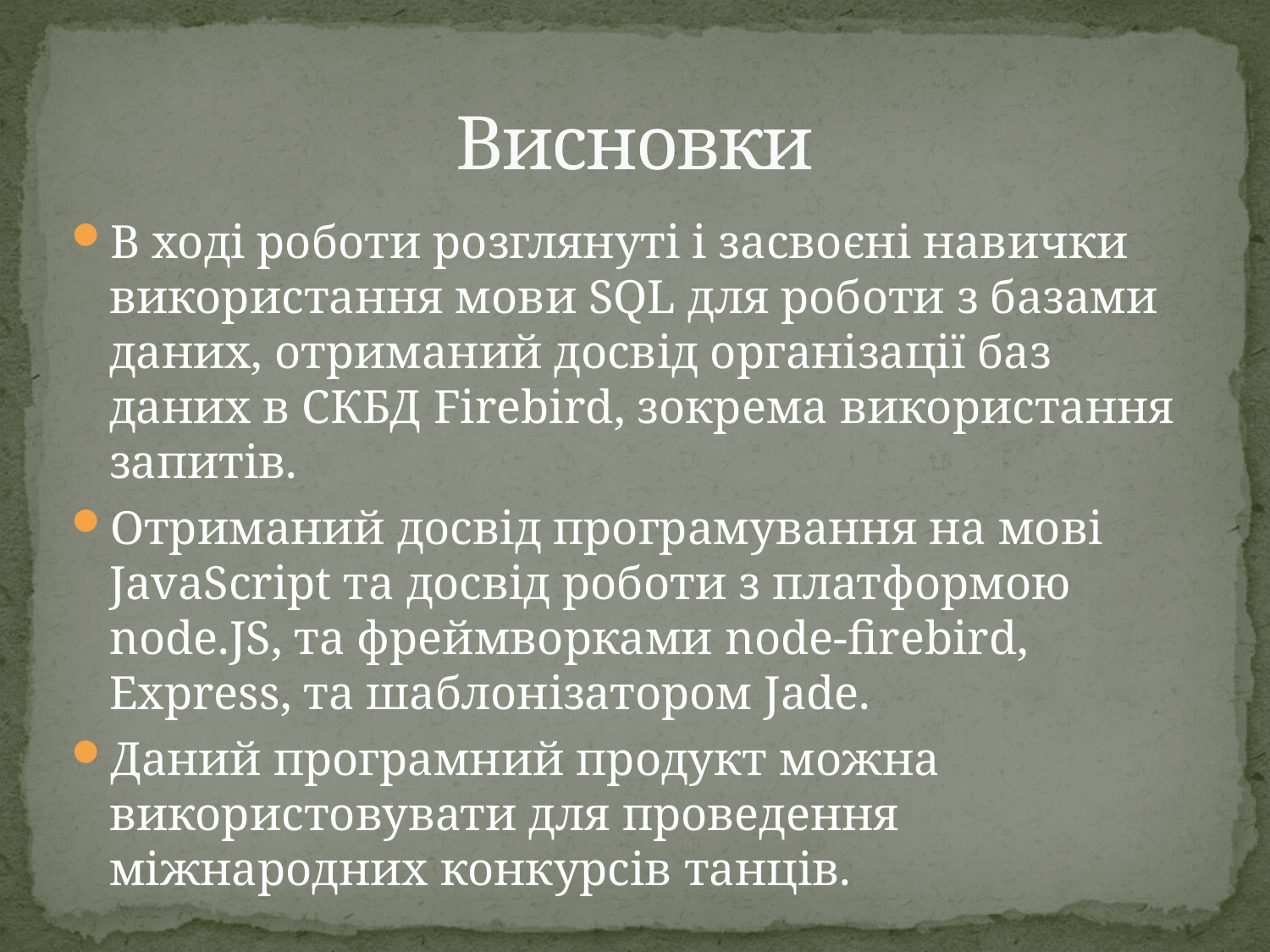

# Висновки
В ході роботи розглянуті і засвоєні навички використання мови SQL для роботи з базами даних, отриманий досвід організації баз даних в СКБД Firebird, зокрема використання запитів.
Отриманий досвід програмування на мові JavaScript та досвід роботи з платформою node.JS, та фреймворками node-firebird, Express, та шаблонізатором Jade.
Даний програмний продукт можна використовувати для проведення міжнародних конкурсів танців.